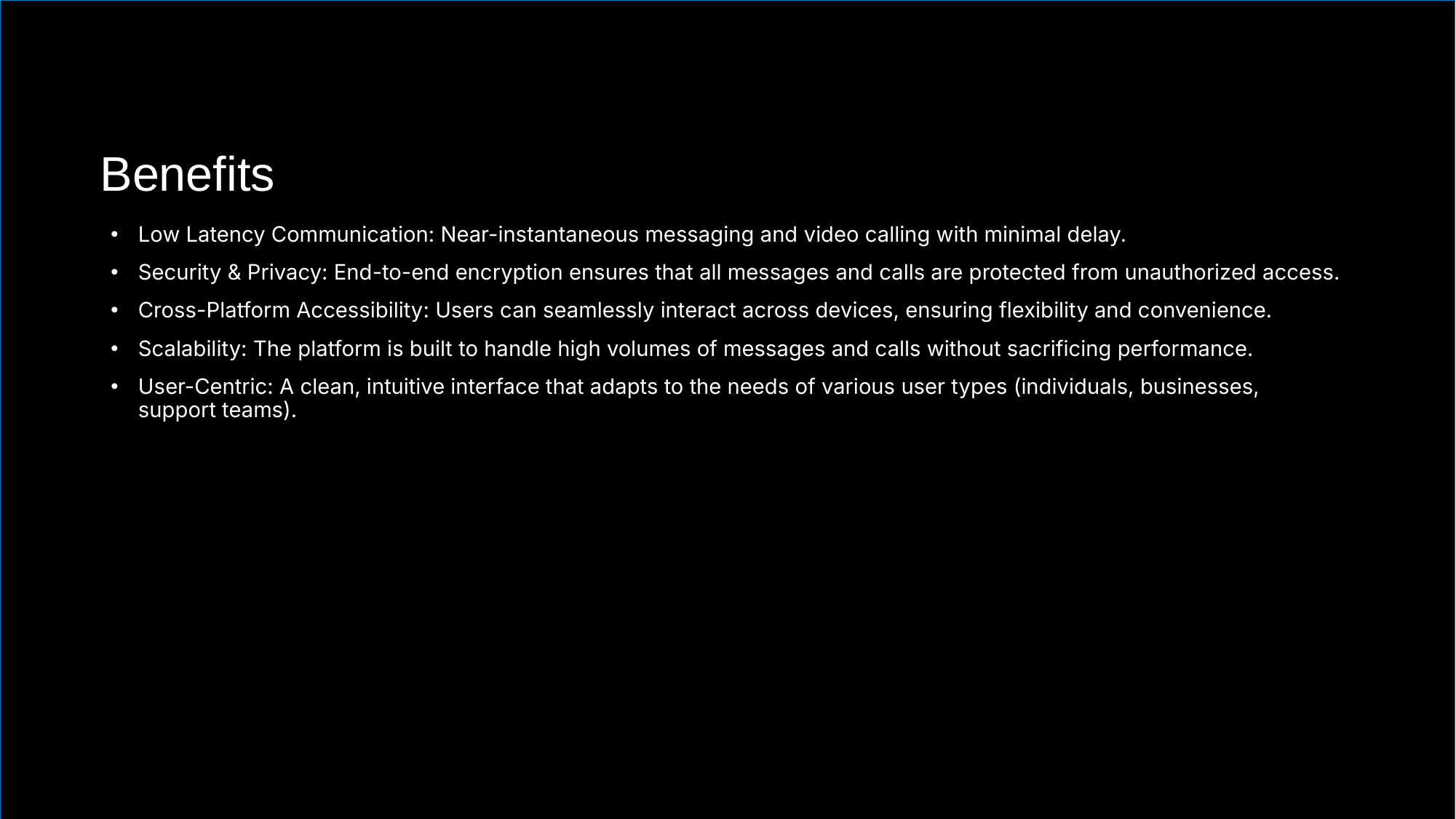

Benefits
Low Latency Communication: Near-instantaneous messaging and video calling with minimal delay.
Security & Privacy: End-to-end encryption ensures that all messages and calls are protected from unauthorized access.
Cross-Platform Accessibility: Users can seamlessly interact across devices, ensuring flexibility and convenience.
Scalability: The platform is built to handle high volumes of messages and calls without sacrificing performance.
User-Centric: A clean, intuitive interface that adapts to the needs of various user types (individuals, businesses, support teams).